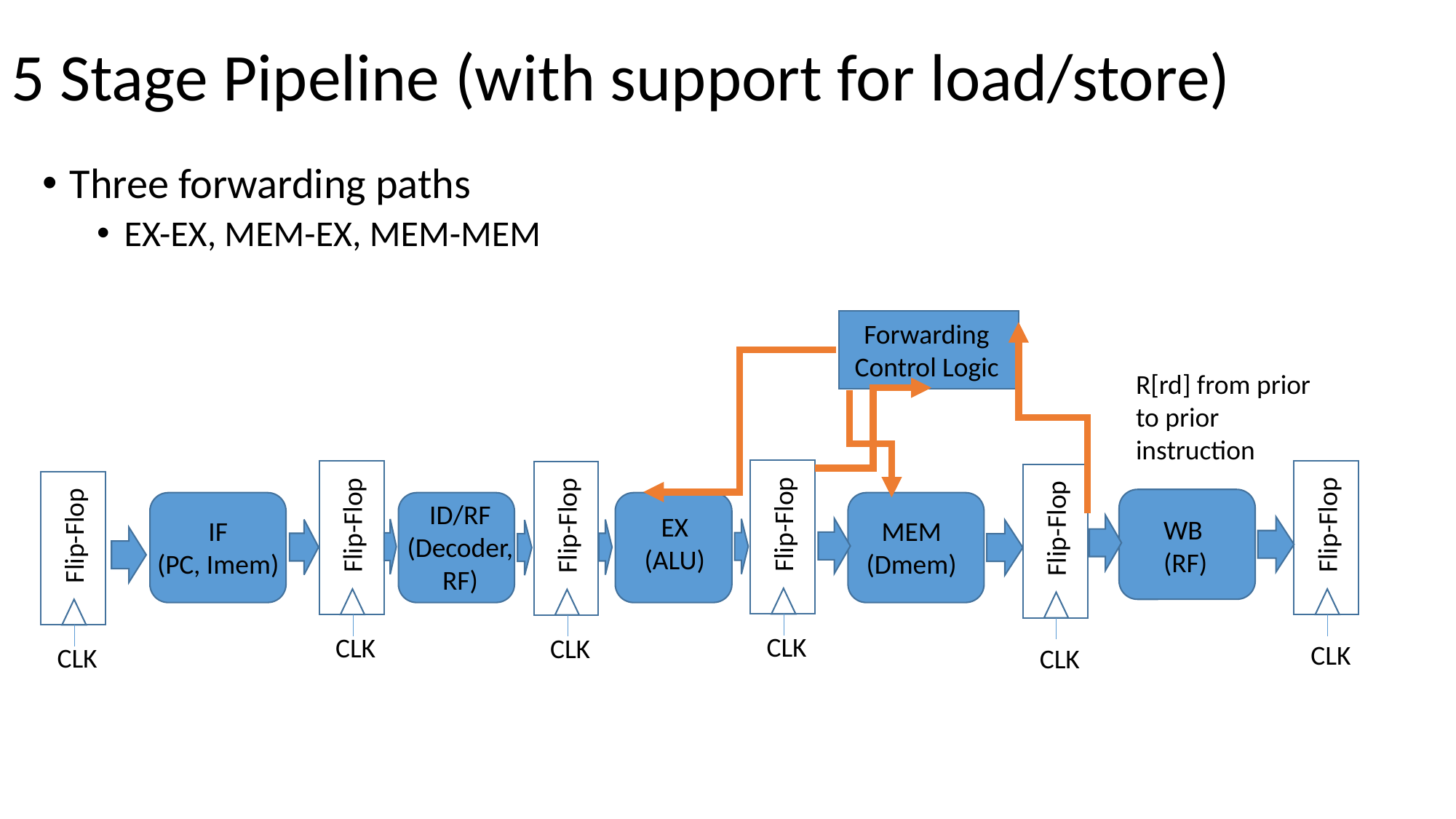

# 5 Stage Pipeline (with support for load/store)
Three forwarding paths
EX-EX, MEM-EX, MEM-MEM

Forwarding Control Logic

R[rd] from prior to prior instruction

ID/RF
(Decoder, RF)

Flip-Flop
Flip-Flop
Flip-Flop
Flip-Flop
EX
(ALU)
Flip-Flop
WB
(RF)
IF
(PC, Imem)
MEM
(Dmem)
Flip-Flop

CLK
CLK
CLK
CLK
CLK
CLK